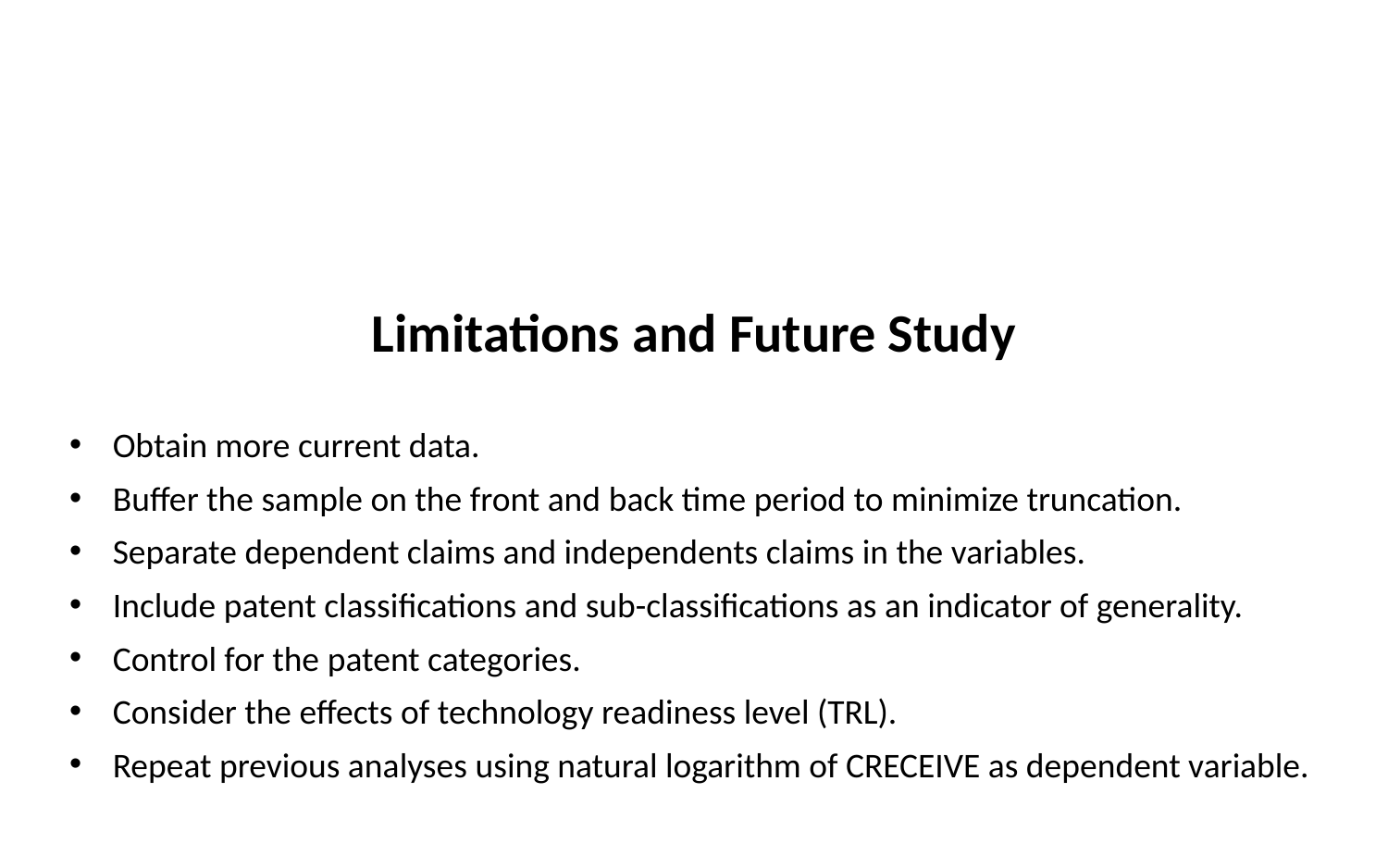

Limitations and Future Study
Obtain more current data.
Buffer the sample on the front and back time period to minimize truncation.
Separate dependent claims and independents claims in the variables.
Include patent classifications and sub-classifications as an indicator of generality.
Control for the patent categories.
Consider the effects of technology readiness level (TRL).
Repeat previous analyses using natural logarithm of CRECEIVE as dependent variable.